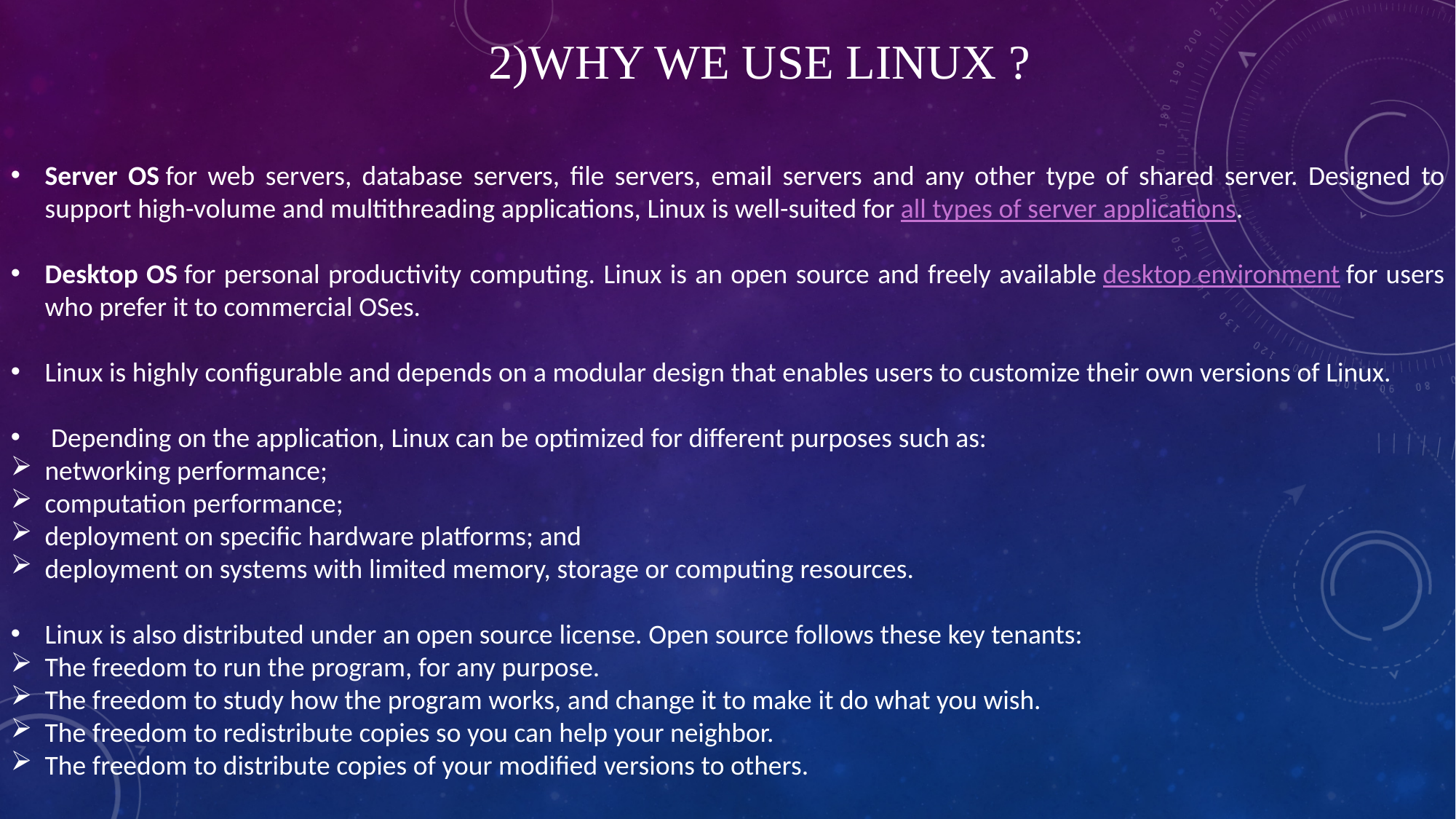

2)Why we use Linux ?
Server OS for web servers, database servers, file servers, email servers and any other type of shared server. Designed to support high-volume and multithreading applications, Linux is well-suited for all types of server applications.

Desktop OS for personal productivity computing. Linux is an open source and freely available desktop environment for users who prefer it to commercial OSes.

Linux is highly configurable and depends on a modular design that enables users to customize their own versions of Linux.

 Depending on the application, Linux can be optimized for different purposes such as:
networking performance;
computation performance;
deployment on specific hardware platforms; and
deployment on systems with limited memory, storage or computing resources.

Linux is also distributed under an open source license. Open source follows these key tenants:
The freedom to run the program, for any purpose.
The freedom to study how the program works, and change it to make it do what you wish.
The freedom to redistribute copies so you can help your neighbor.
The freedom to distribute copies of your modified versions to others.